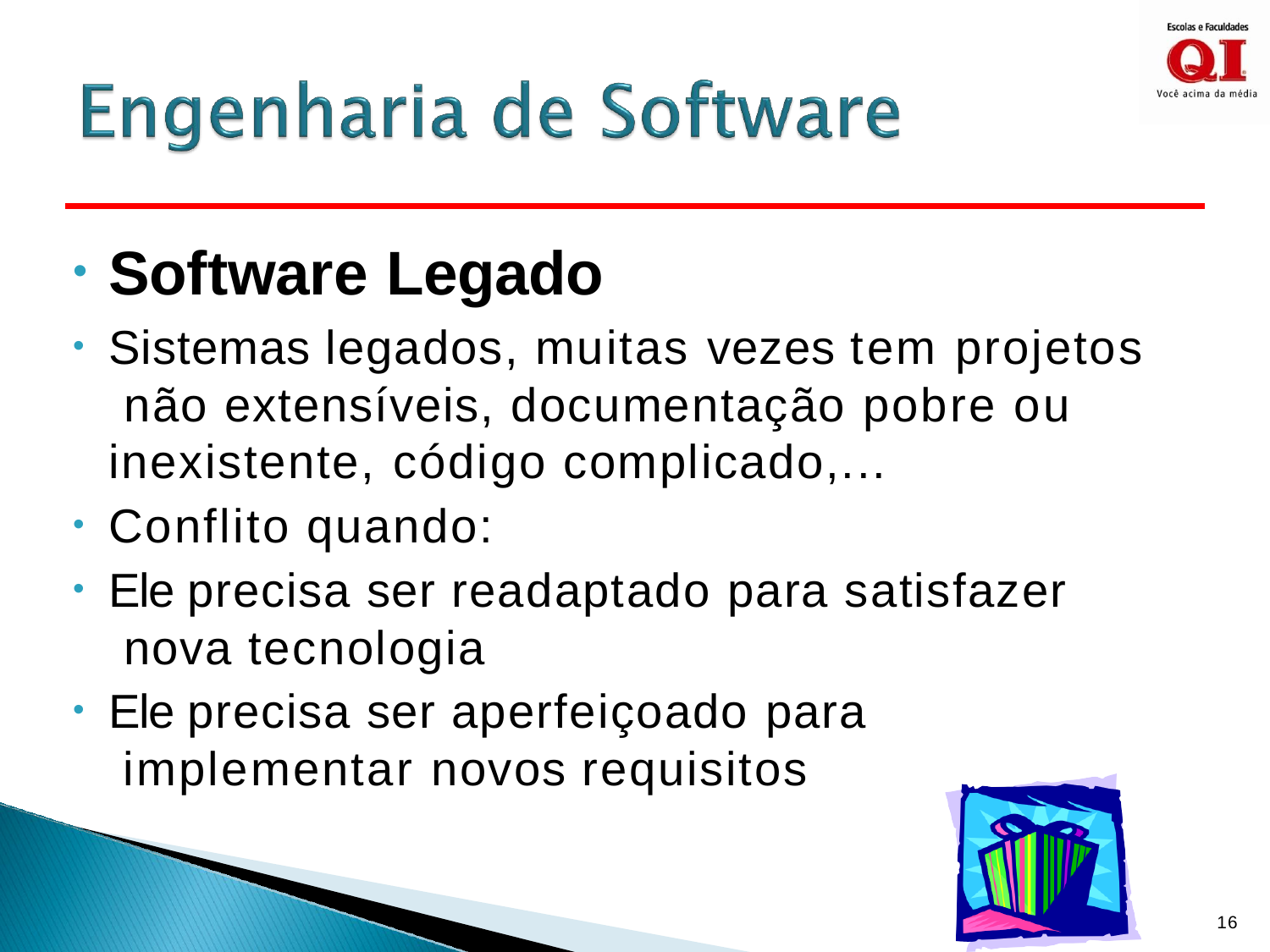

Software Legado
Sistemas legados, muitas vezes tem projetos  não extensíveis, documentação pobre ou  inexistente, código complicado,...
Conflito quando:
Ele precisa ser readaptado para satisfazer  nova tecnologia
Ele precisa ser aperfeiçoado para  implementar novos requisitos

16